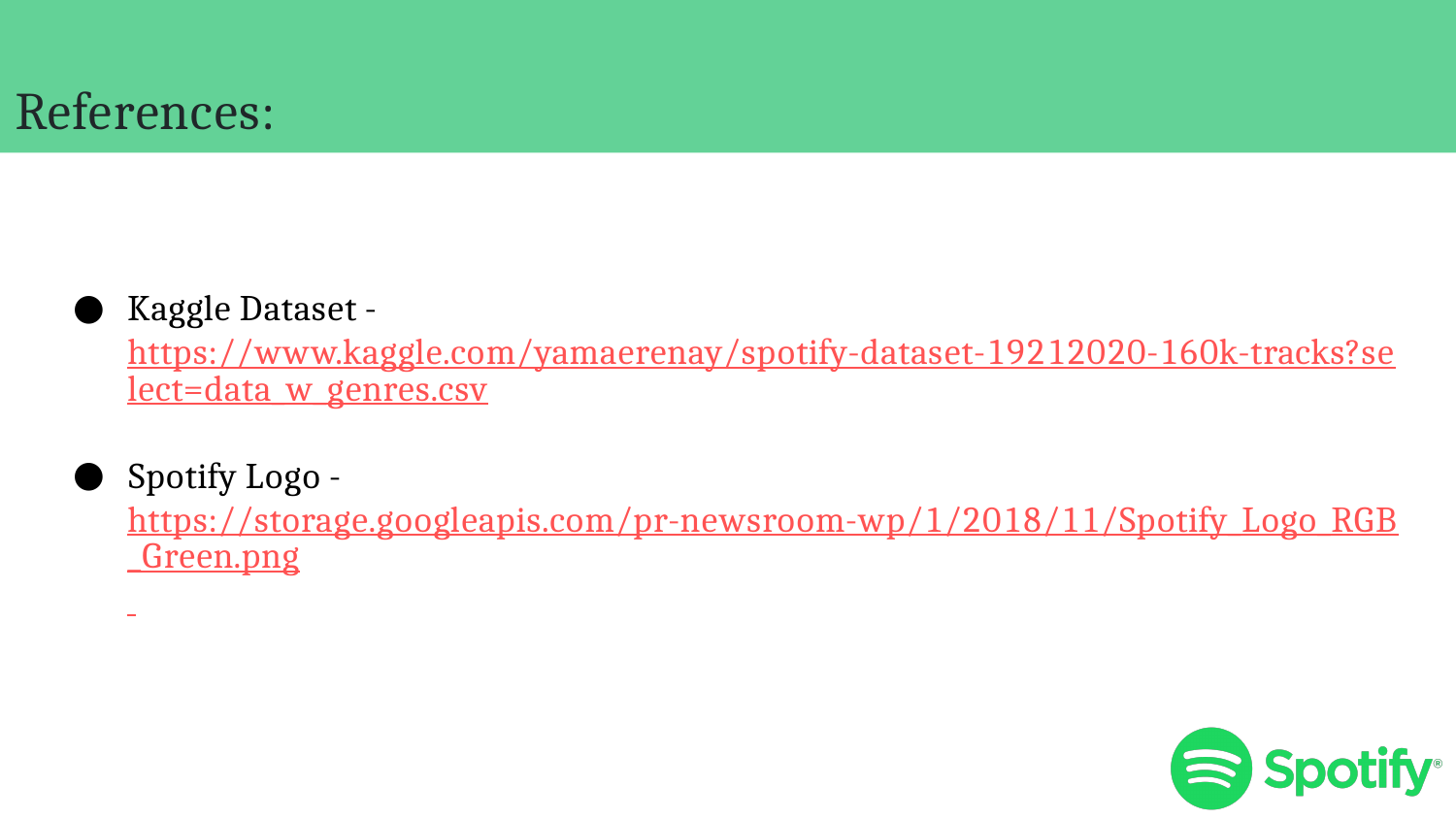

# References:
Kaggle Dataset - https://www.kaggle.com/yamaerenay/spotify-dataset-19212020-160k-tracks?select=data_w_genres.csv
Spotify Logo -  https://storage.googleapis.com/pr-newsroom-wp/1/2018/11/Spotify_Logo_RGB_Green.png